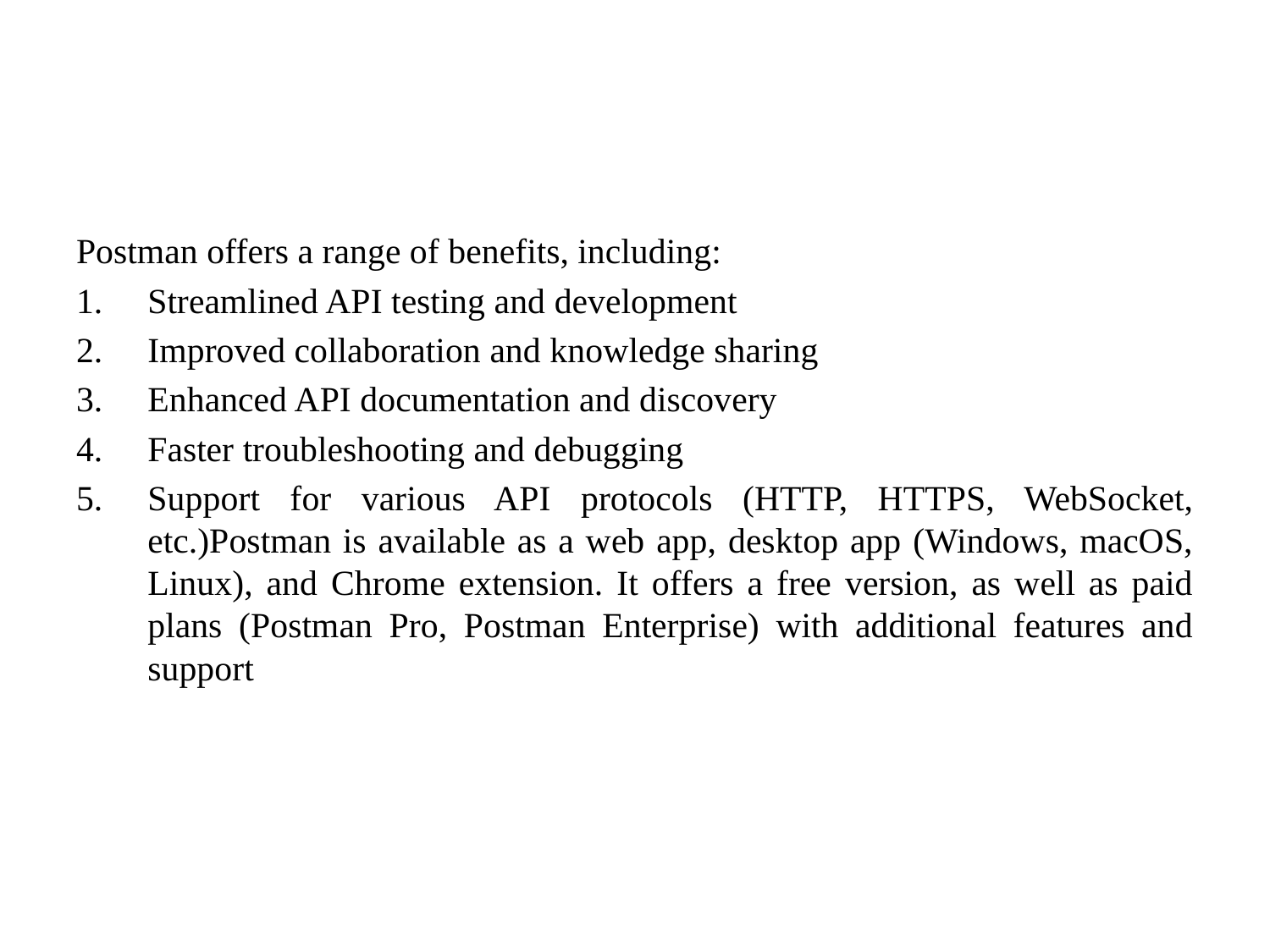

Postman offers a range of benefits, including:
Streamlined API testing and development
Improved collaboration and knowledge sharing
Enhanced API documentation and discovery
Faster troubleshooting and debugging
Support for various API protocols (HTTP, HTTPS, WebSocket, etc.)Postman is available as a web app, desktop app (Windows, macOS, Linux), and Chrome extension. It offers a free version, as well as paid plans (Postman Pro, Postman Enterprise) with additional features and support